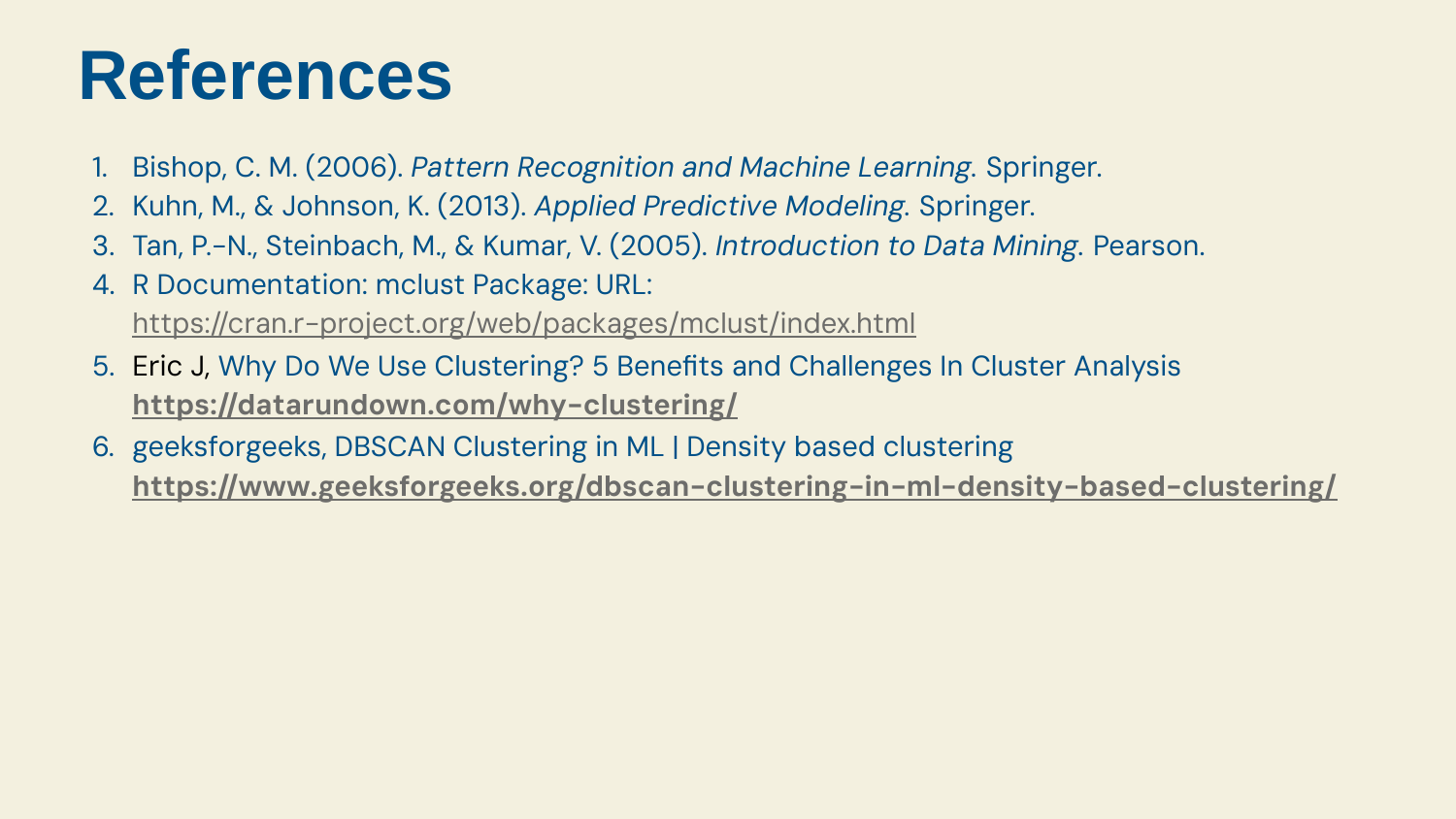

References
Bishop, C. M. (2006). Pattern Recognition and Machine Learning. Springer.
Kuhn, M., & Johnson, K. (2013). Applied Predictive Modeling. Springer.
Tan, P.-N., Steinbach, M., & Kumar, V. (2005). Introduction to Data Mining. Pearson.
R Documentation: mclust Package: URL: https://cran.r-project.org/web/packages/mclust/index.html
Eric J, Why Do We Use Clustering? 5 Benefits and Challenges In Cluster Analysis https://datarundown.com/why-clustering/
geeksforgeeks, DBSCAN Clustering in ML | Density based clustering https://www.geeksforgeeks.org/dbscan-clustering-in-ml-density-based-clustering/